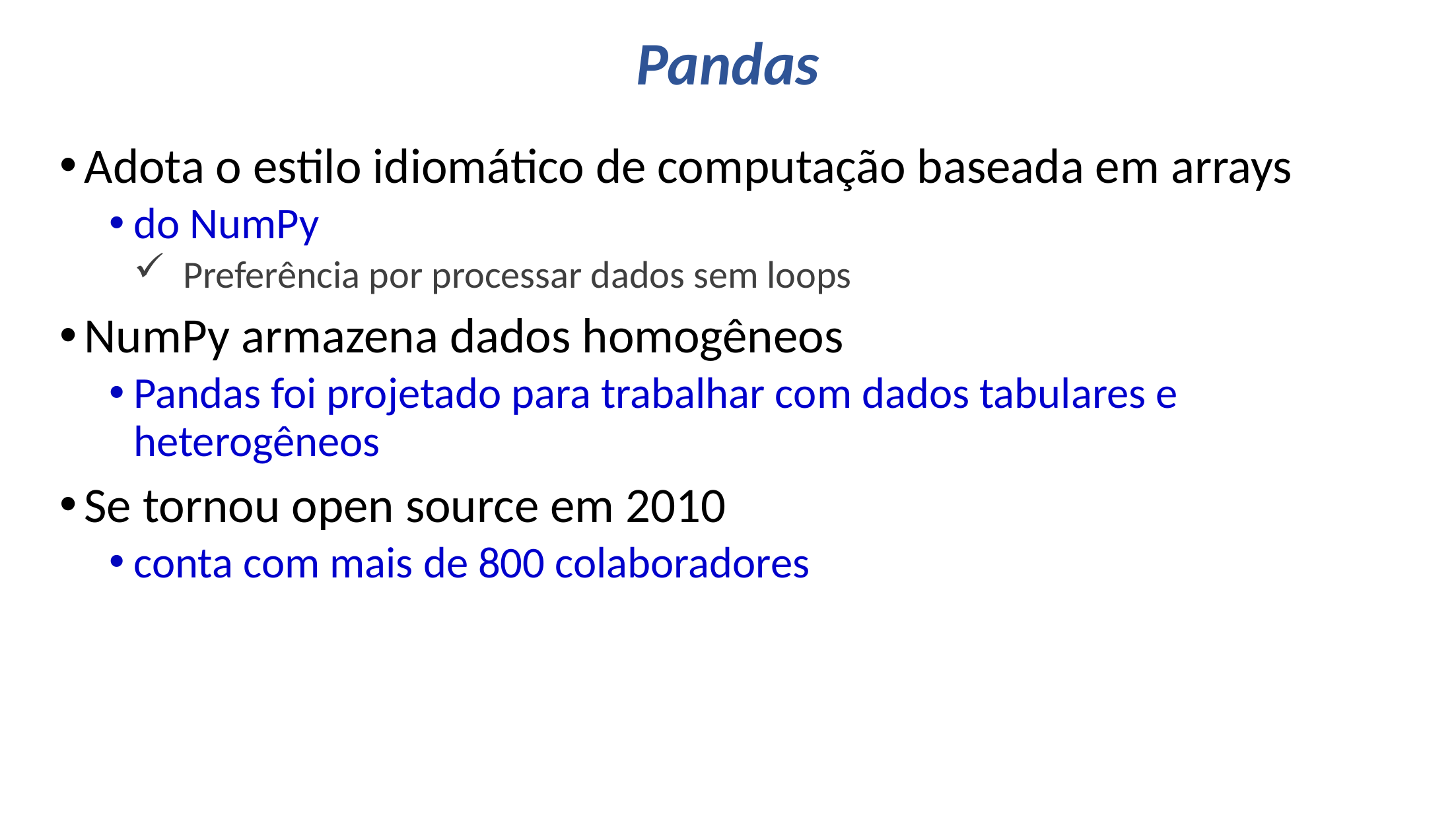

# Pandas
Adota o estilo idiomático de computação baseada em arrays
do NumPy
Preferência por processar dados sem loops
NumPy armazena dados homogêneos
Pandas foi projetado para trabalhar com dados tabulares e heterogêneos
Se tornou open source em 2010
conta com mais de 800 colaboradores